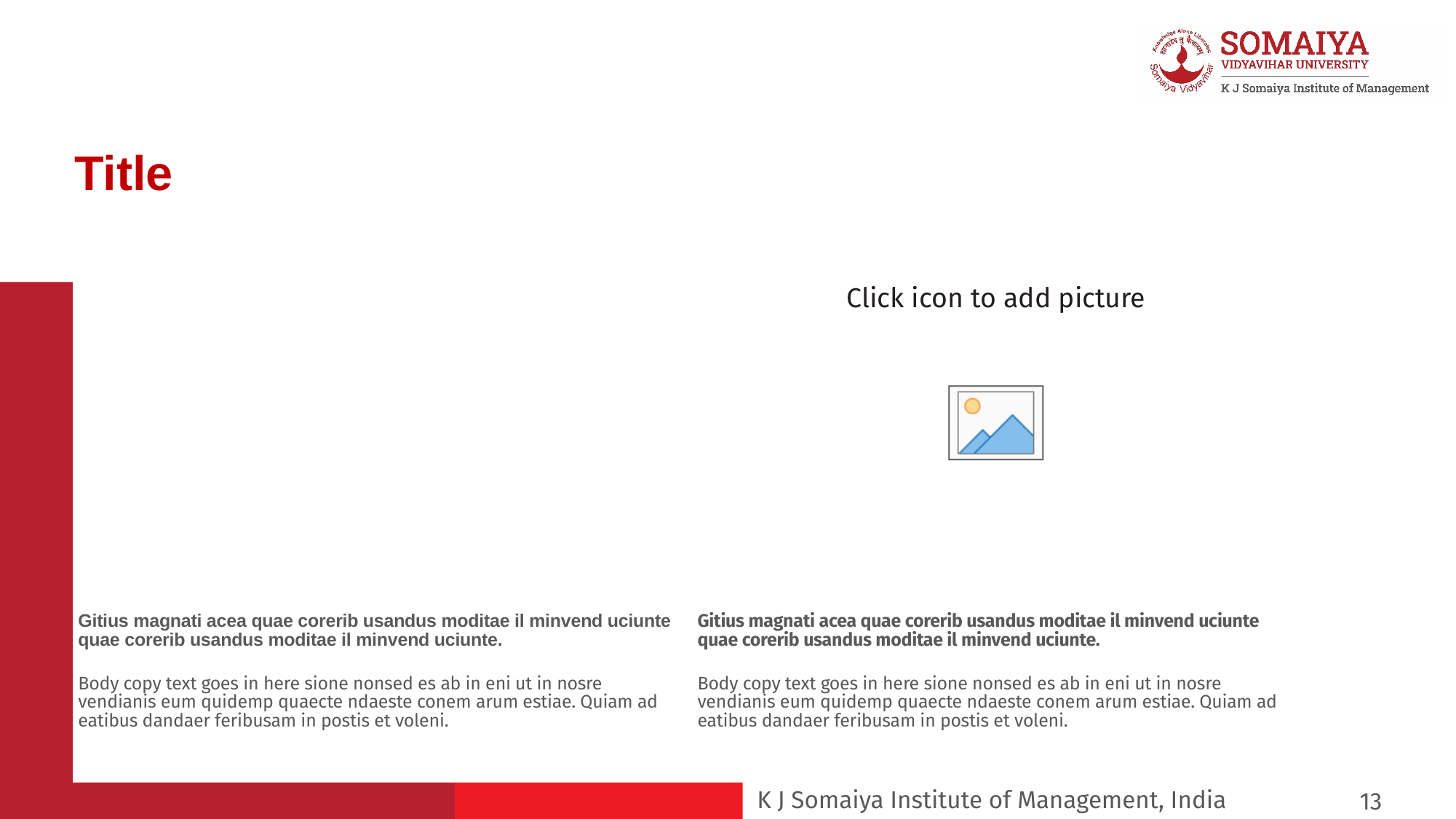

Title

Gitius magnati acea quae corerib usandus moditae il minvend uciunte quae corerib usandus moditae il minvend uciunte.
Body copy text goes in here sione nonsed es ab in eni ut in nosre vendianis eum quidemp quaecte ndaeste conem arum estiae. Quiam ad eatibus dandaer feribusam in postis et voleni.
Gitius magnati acea quae corerib usandus moditae il minvend uciunte quae corerib usandus moditae il minvend uciunte.
Body copy text goes in here sione nonsed es ab in eni ut in nosre vendianis eum quidemp quaecte ndaeste conem arum estiae. Quiam ad eatibus dandaer feribusam in postis et voleni.
13